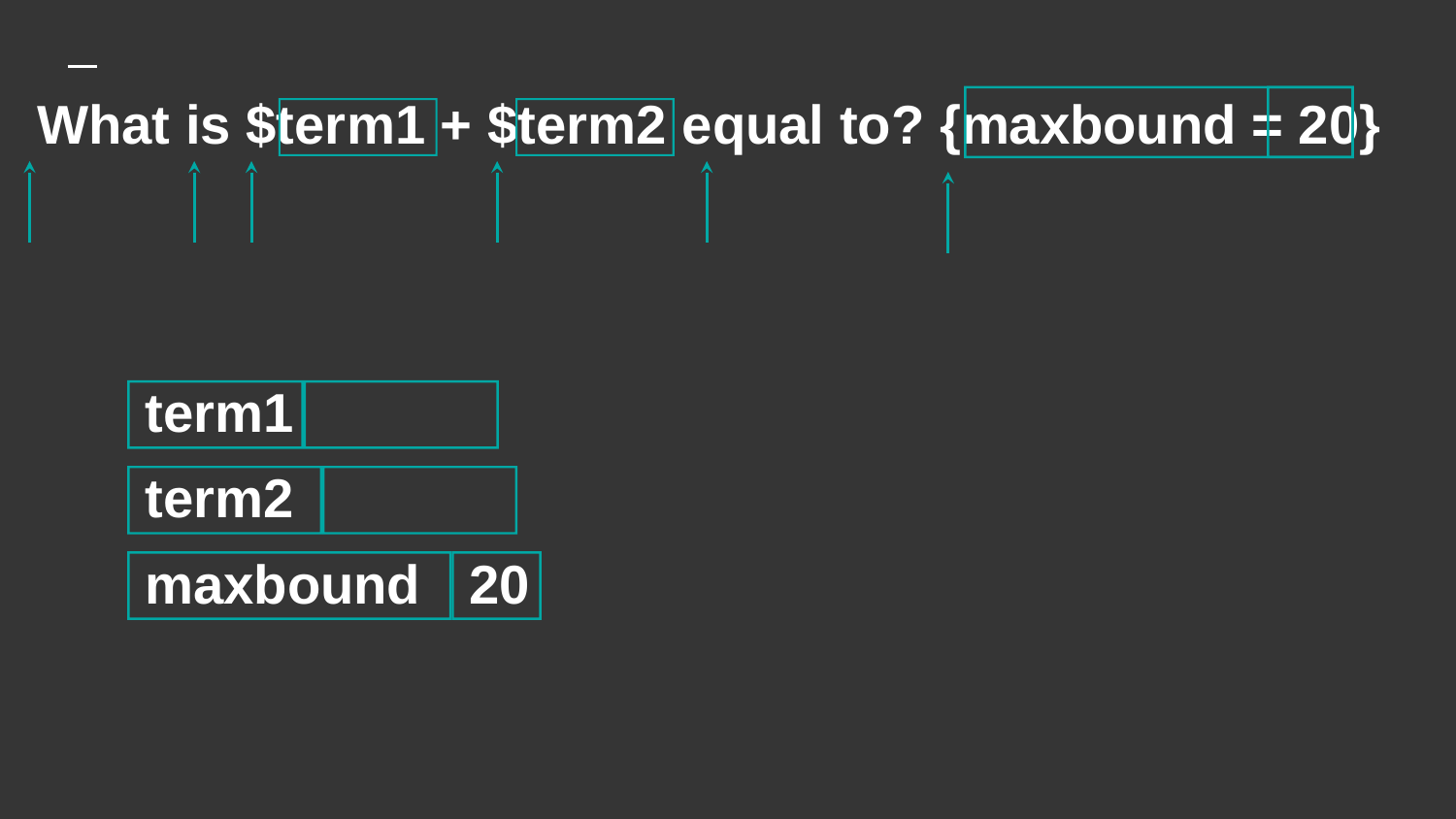

# What is $term1 + $term2 equal to? {maxbound = 20}

term1

term2

maxbound

20